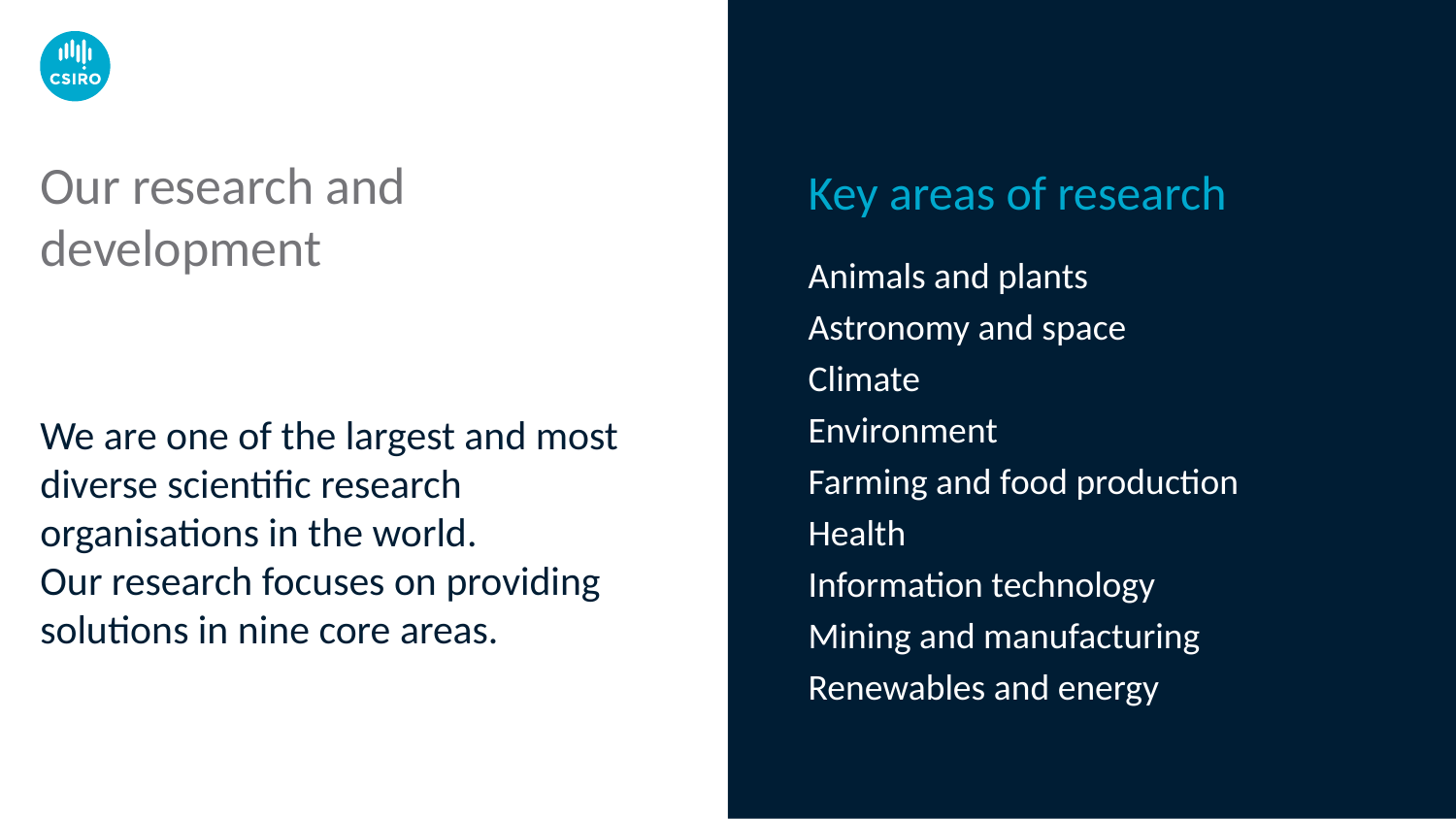

# Our research and development
Key areas of research
Animals and plants
Astronomy and space
Climate
Environment
Farming and food production
Health
Information technology
Mining and manufacturing
Renewables and energy
We are one of the largest and most diverse scientific research organisations in the world.
Our research focuses on providing solutions in nine core areas.